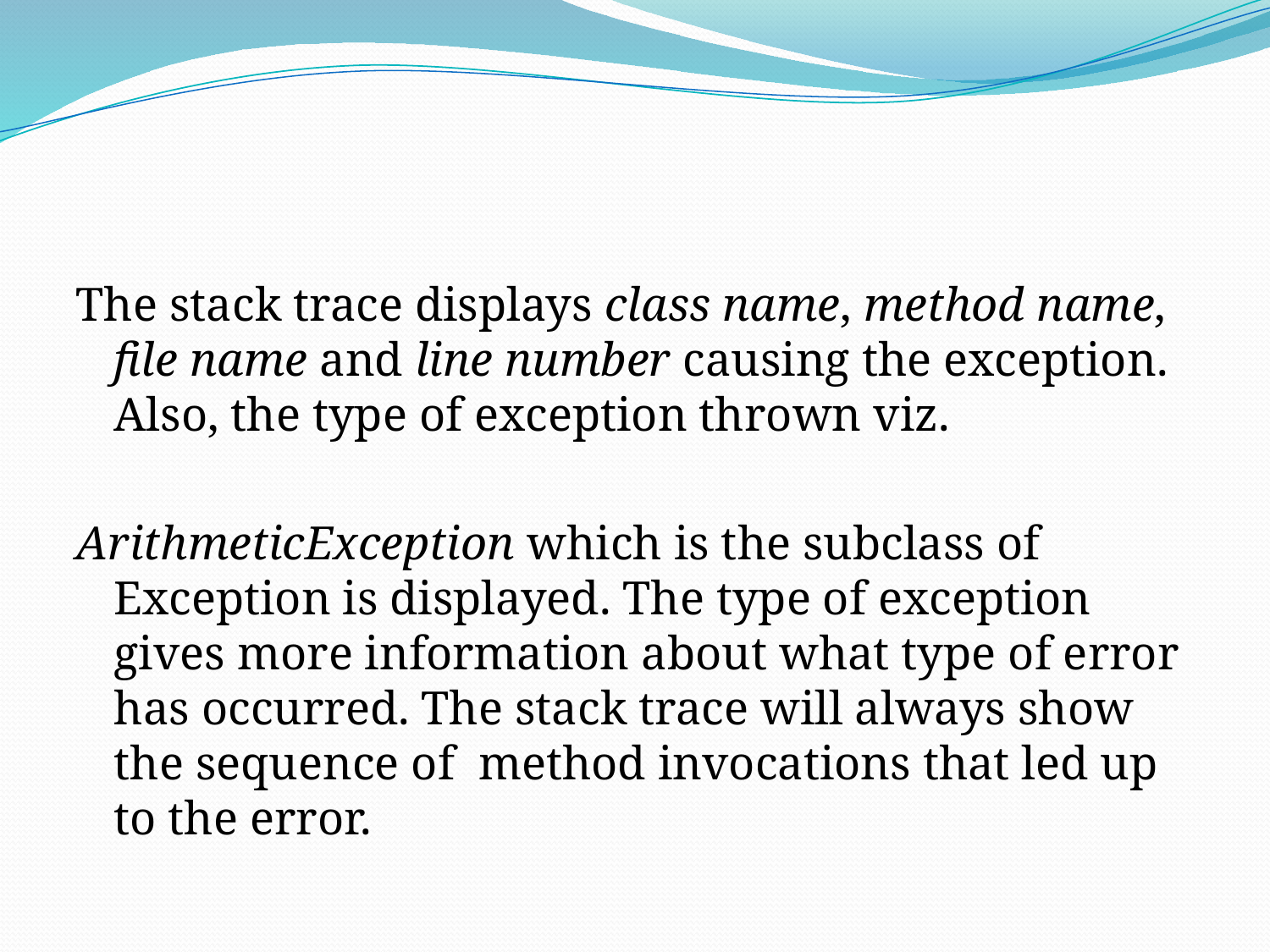

#
The stack trace displays class name, method name, file name and line number causing the exception. Also, the type of exception thrown viz.

ArithmeticException which is the subclass of Exception is displayed. The type of exception gives more information about what type of error has occurred. The stack trace will always show the sequence of  method invocations that led up to the error.